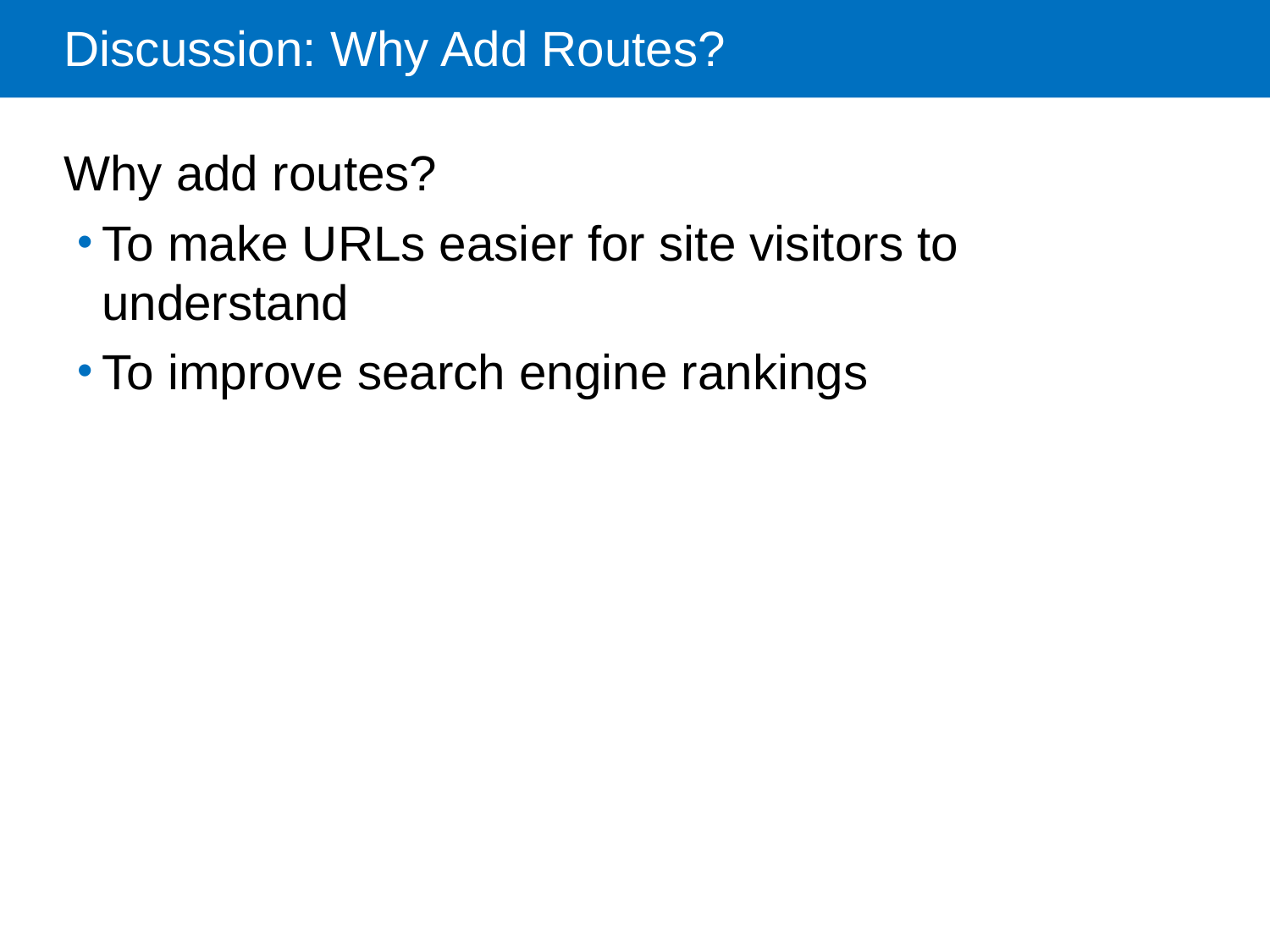

# Discussion: Why Add Routes?
Why add routes?
To make URLs easier for site visitors to understand
To improve search engine rankings